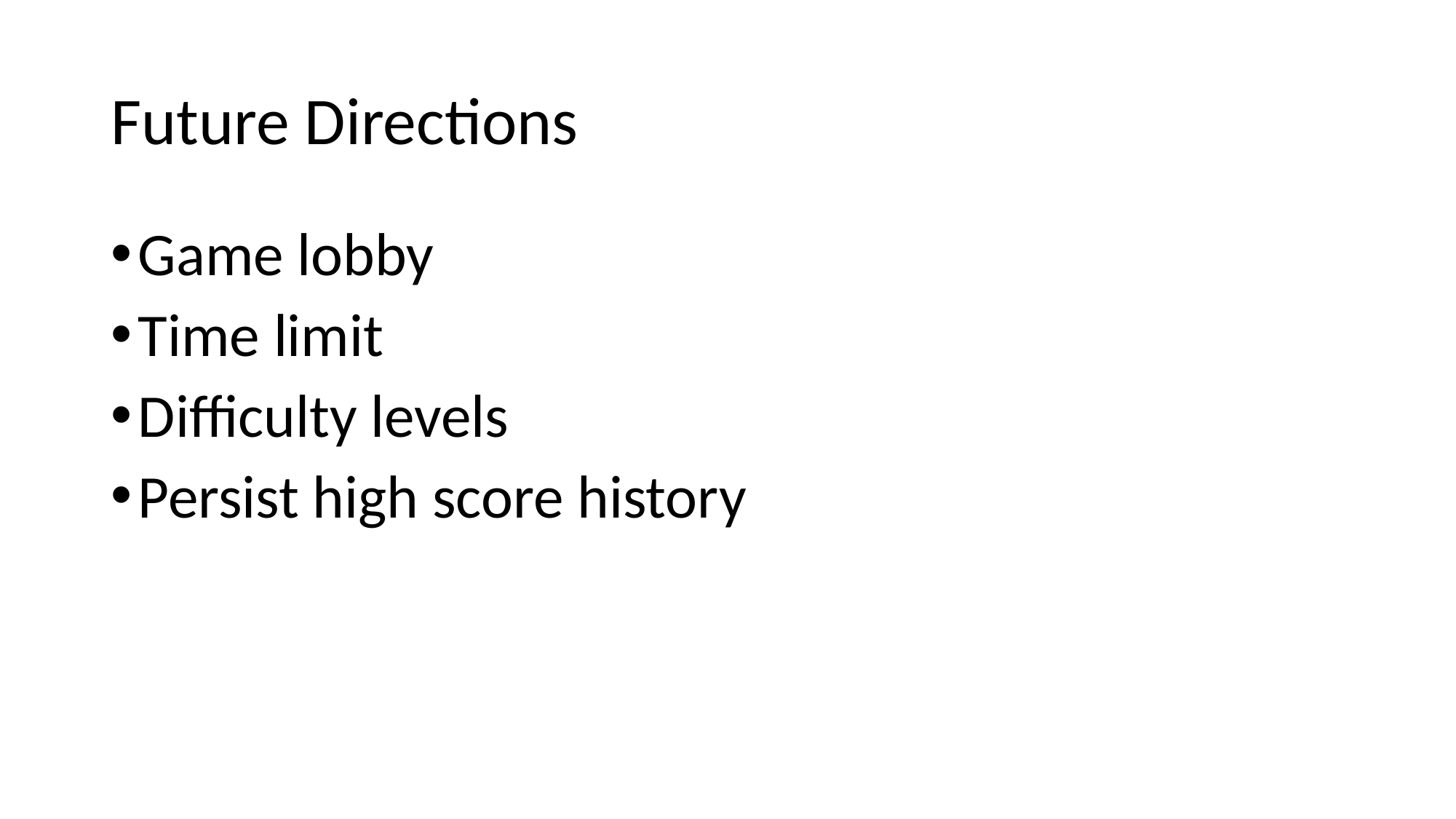

# Future Directions
Game lobby
Time limit
Difficulty levels
Persist high score history